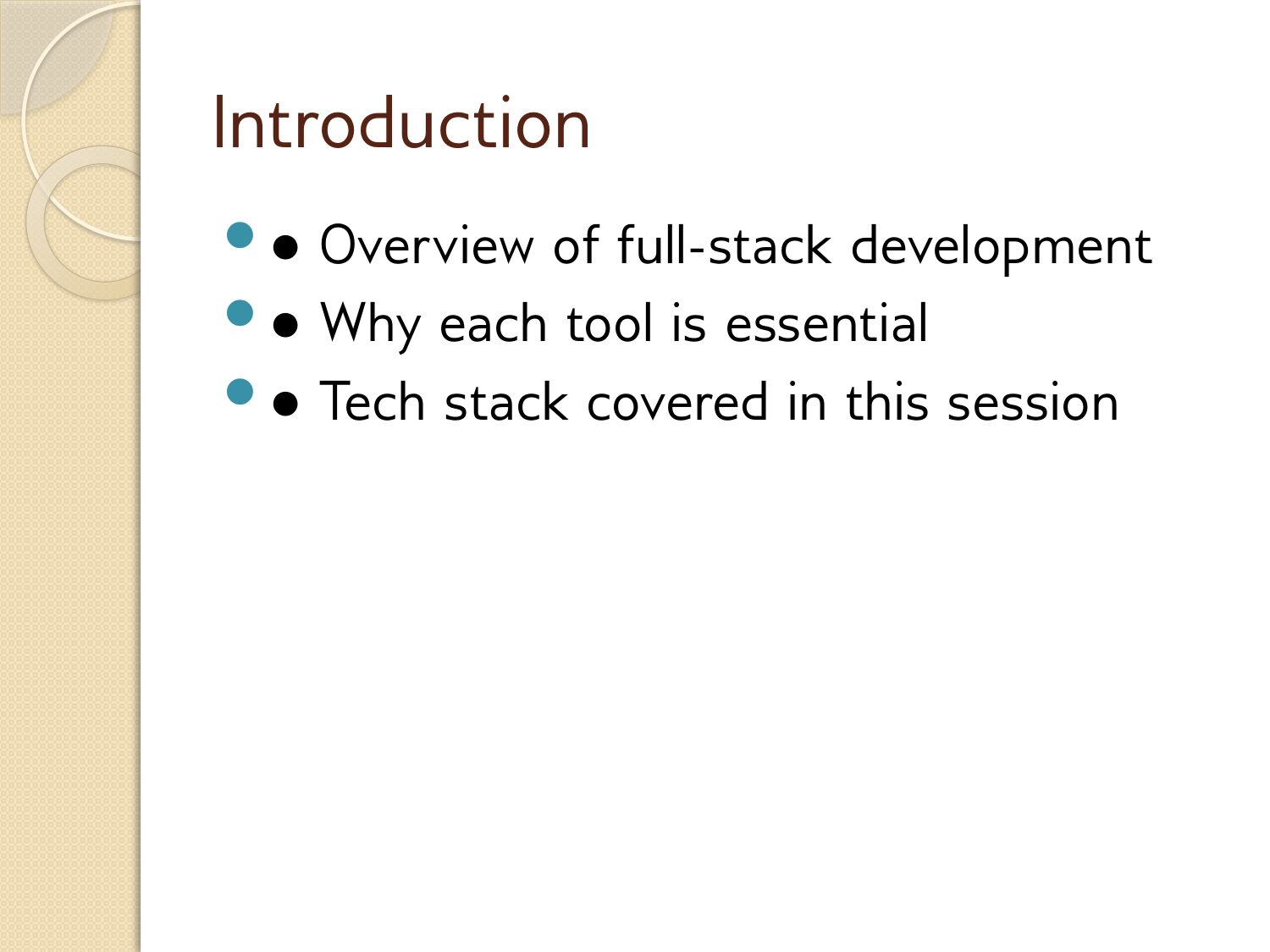

# Introduction
● Overview of full-stack development
● Why each tool is essential
● Tech stack covered in this session